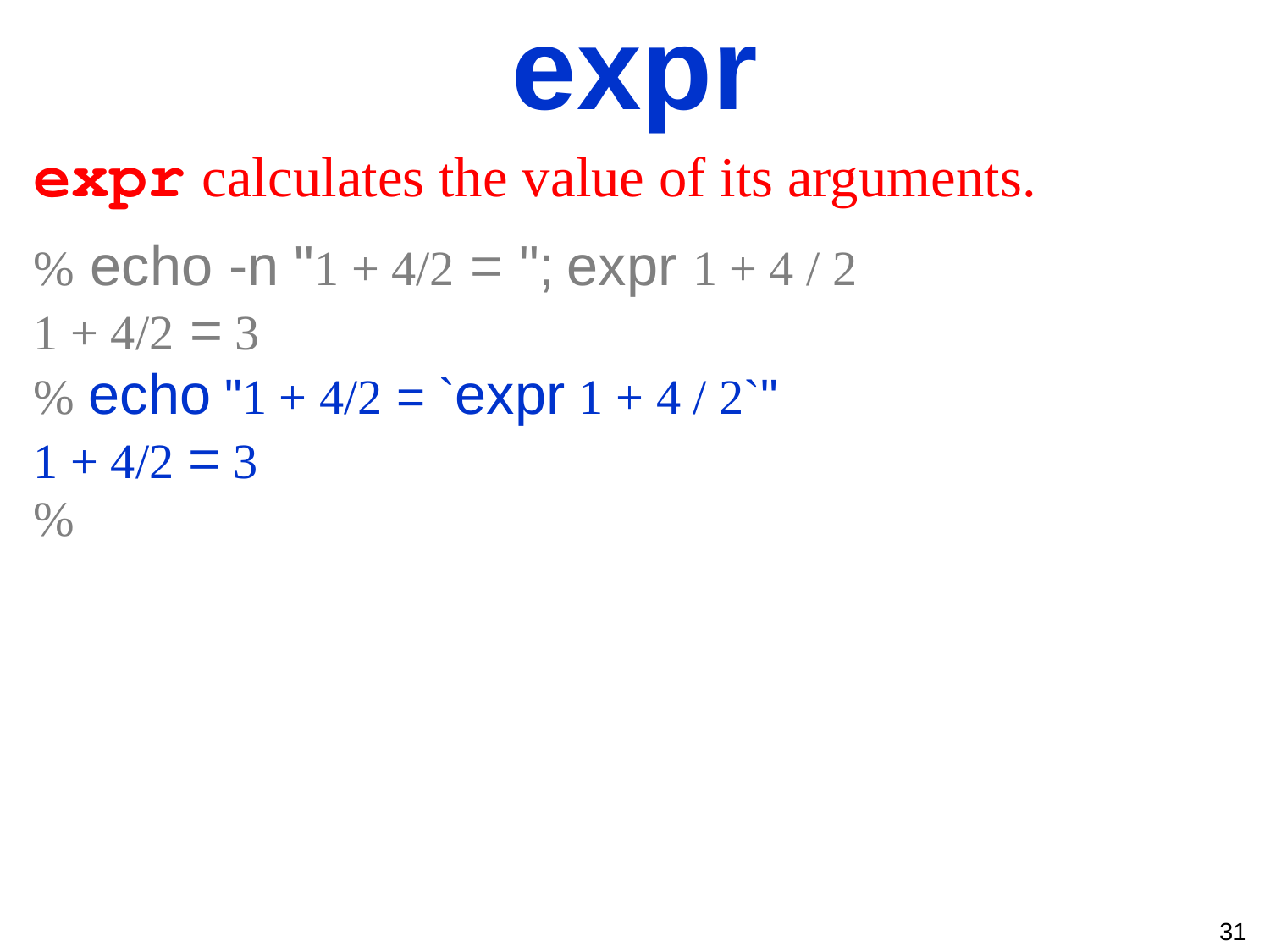

expr
expr calculates the value of its arguments.

% echo -n "1 + 4/2 = "; expr 1 + 4 / 2
1 + 4/2 = 3
% echo "1 + 4/2 = `expr 1 + 4 / 2`"
1 + 4/2 = 3
%
31